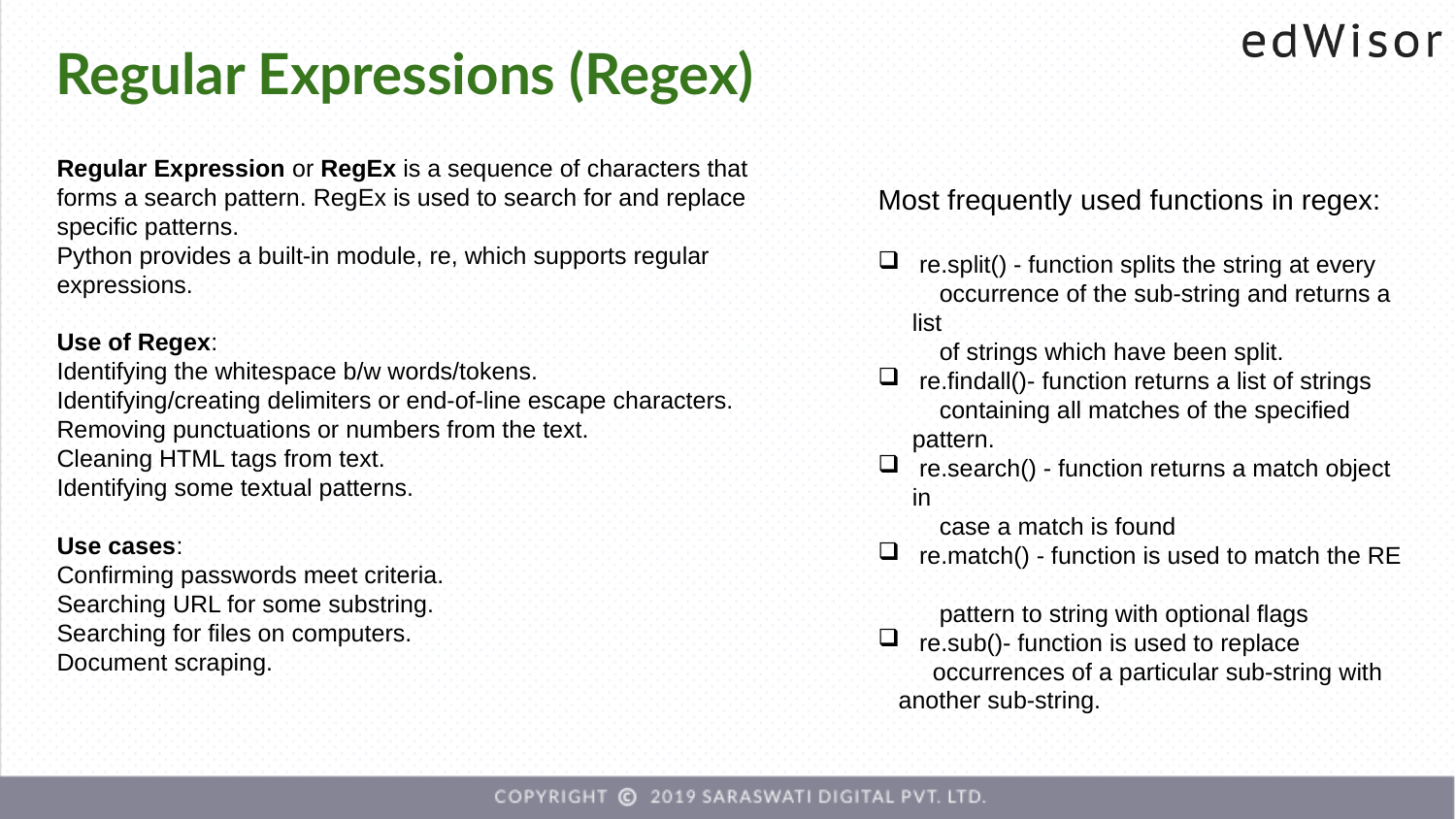

Regular Expressions (Regex)

Regular Expression or RegEx is a sequence of characters that forms a search pattern. RegEx is used to search for and replace specific patterns.
Python provides a built-in module, re, which supports regular expressions.

Use of Regex:
Identifying the whitespace b/w words/tokens.
Identifying/creating delimiters or end-of-line escape characters.
Removing punctuations or numbers from the text.
Cleaning HTML tags from text.
Identifying some textual patterns.

Use cases:
Confirming passwords meet criteria.
Searching URL for some substring.
Searching for files on computers.
Document scraping.
Most frequently used functions in regex:

 re.split() - function splits the string at every
    occurrence of the sub-string and returns a list
    of strings which have been split.
 re.findall()- function returns a list of strings
    containing all matches of the specified pattern.
 re.search() - function returns a match object in
    case a match is found
 re.match() - function is used to match the RE
    pattern to string with optional flags
 re.sub()- function is used to replace
   occurrences of a particular sub-string with
   another sub-string.